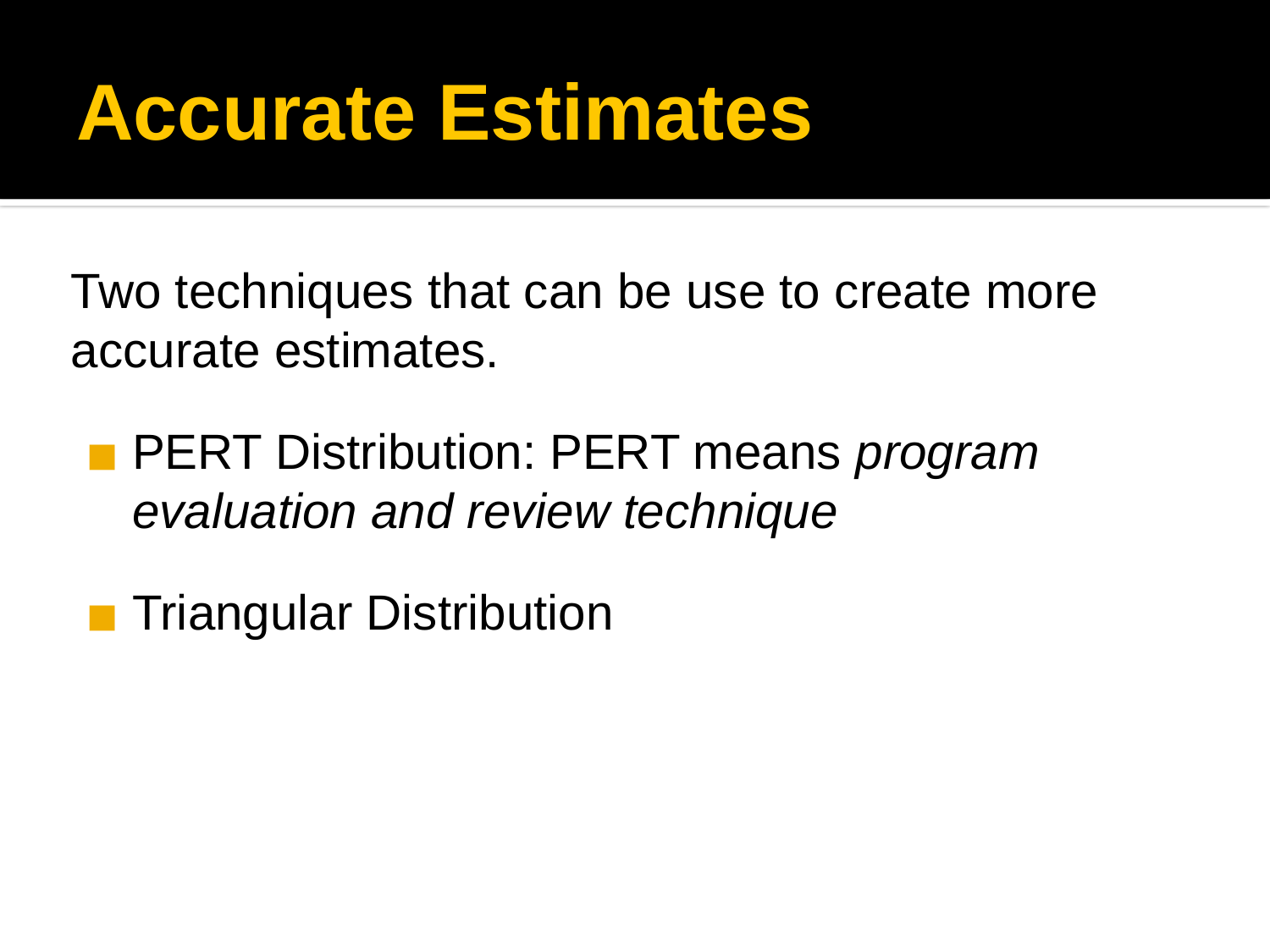

# Accurate Estimates
Two techniques that can be use to create more accurate estimates.
PERT Distribution: PERT means program evaluation and review technique
Triangular Distribution